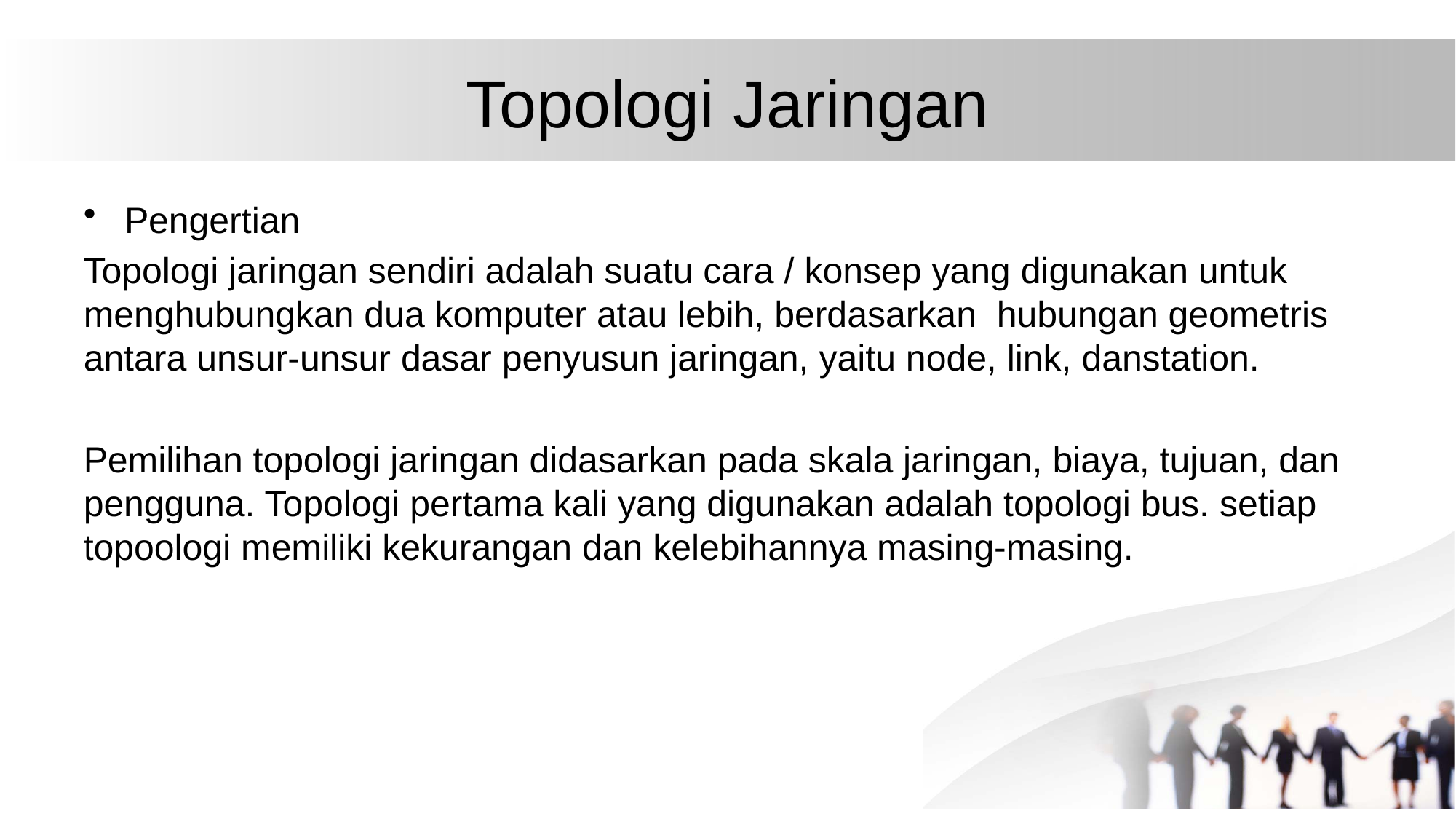

# Topologi Jaringan
Pengertian
Topologi jaringan sendiri adalah suatu cara / konsep yang digunakan untuk menghubungkan dua komputer atau lebih, berdasarkan  hubungan geometris antara unsur-unsur dasar penyusun jaringan, yaitu node, link, danstation.

Pemilihan topologi jaringan didasarkan pada skala jaringan, biaya, tujuan, dan pengguna. Topologi pertama kali yang digunakan adalah topologi bus. setiap topoologi memiliki kekurangan dan kelebihannya masing-masing.